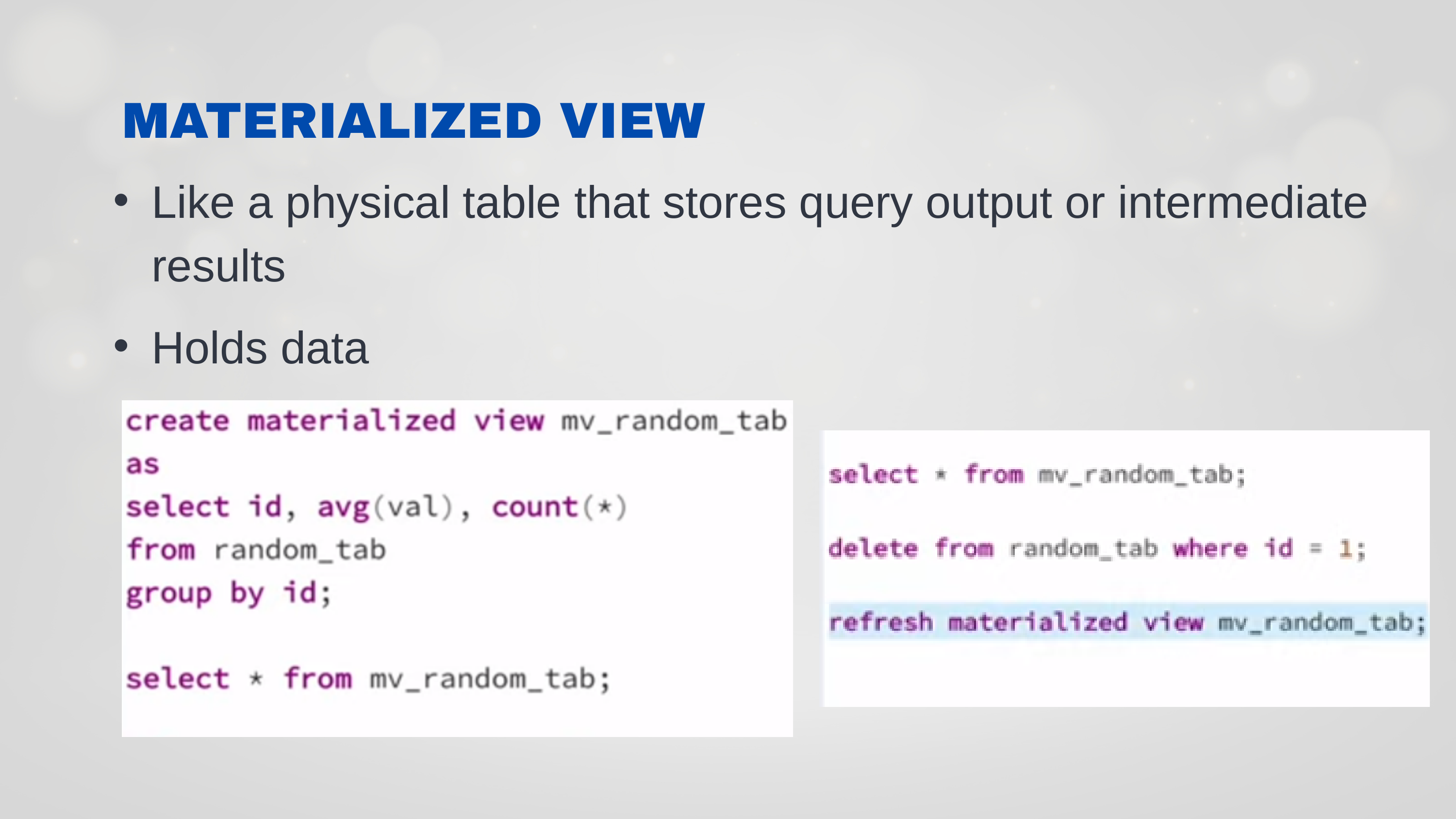

MATERIALIZED VIEW
Like a physical table that stores query output or intermediate results
Holds data